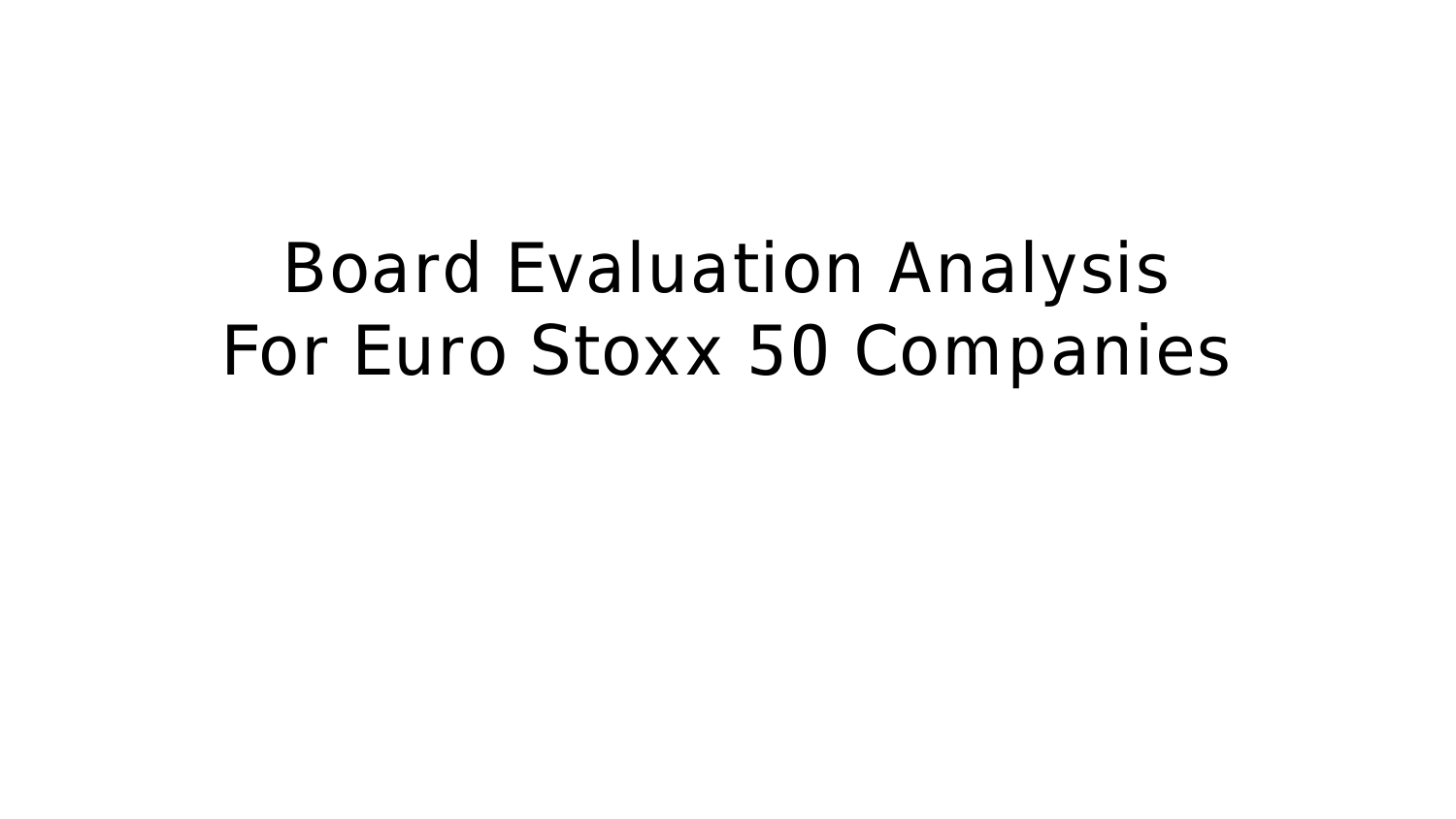

Board Evaluation Analysis
For Euro Stoxx 50 Companies